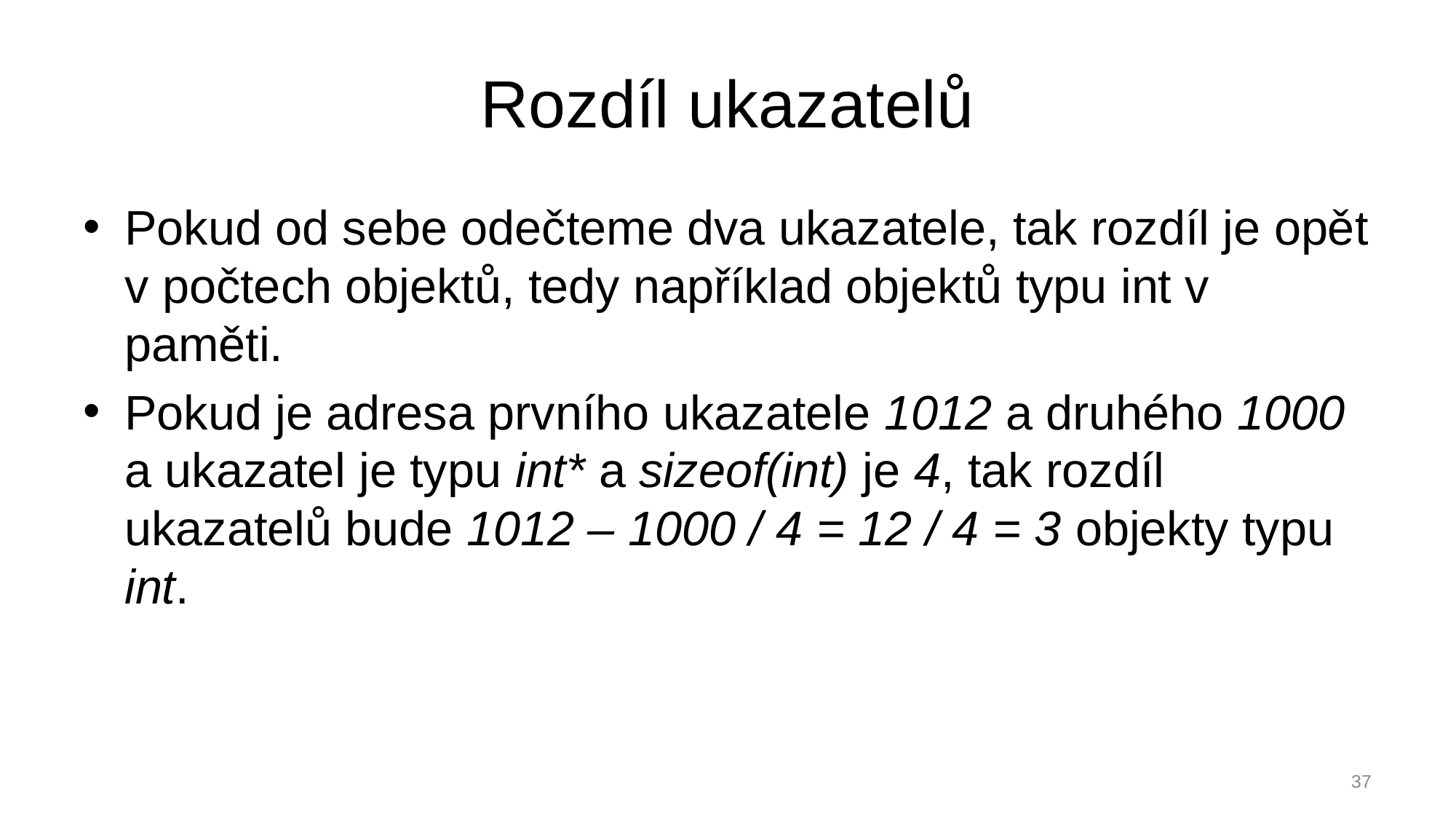

# Rozdíl ukazatelů
Pokud od sebe odečteme dva ukazatele, tak rozdíl je opět v počtech objektů, tedy například objektů typu int v paměti.
Pokud je adresa prvního ukazatele 1012 a druhého 1000 a ukazatel je typu int* a sizeof(int) je 4, tak rozdíl ukazatelů bude 1012 – 1000 / 4 = 12 / 4 = 3 objekty typu int.
37